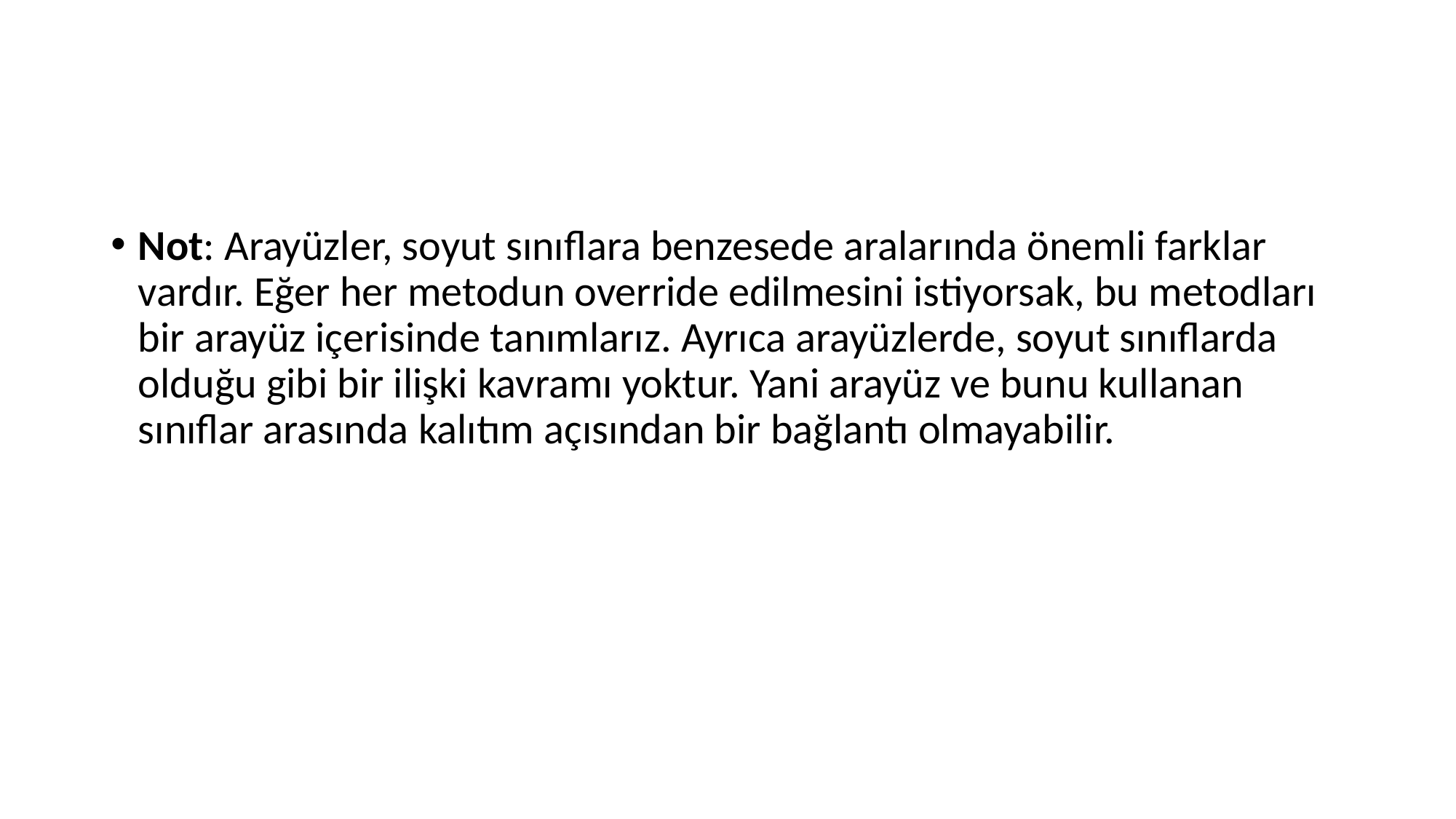

#
Not: Arayüzler, soyut sınıflara benzesede aralarında önemli farklar vardır. Eğer her metodun override edilmesini istiyorsak, bu metodları bir arayüz içerisinde tanımlarız. Ayrıca arayüzlerde, soyut sınıflarda olduğu gibi bir ilişki kavramı yoktur. Yani arayüz ve bunu kullanan sınıflar arasında kalıtım açısından bir bağlantı olmayabilir.